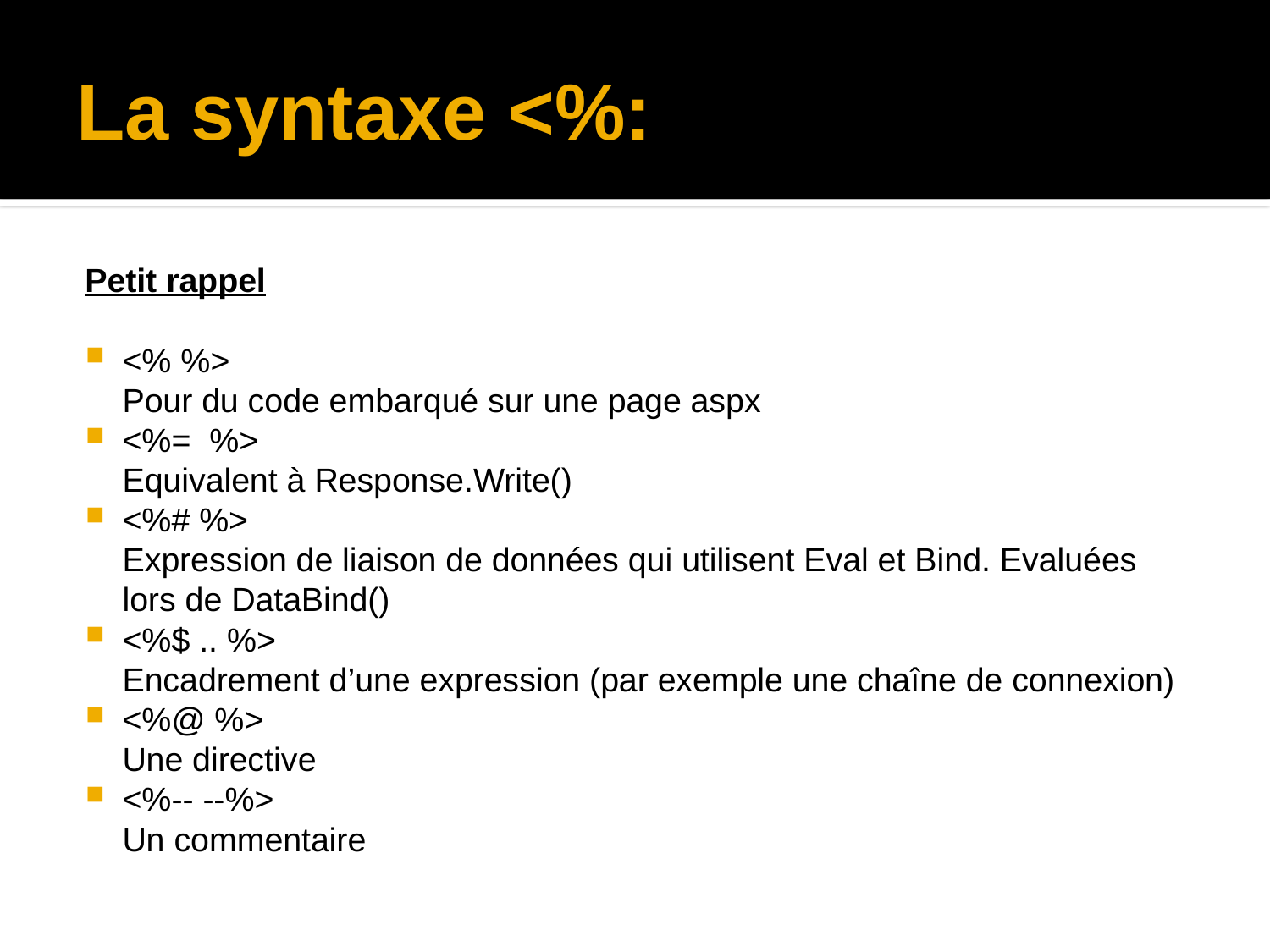

# La syntaxe <%:
Petit rappel

<% %>
Pour du code embarqué sur une page aspx
<%=  %>
Equivalent à Response.Write()
<%# %>
Expression de liaison de données qui utilisent Eval et Bind. Evaluées lors de DataBind()
<%$ .. %>
Encadrement d’une expression (par exemple une chaîne de connexion)
<%@ %>
Une directive
<%-- --%>
Un commentaire